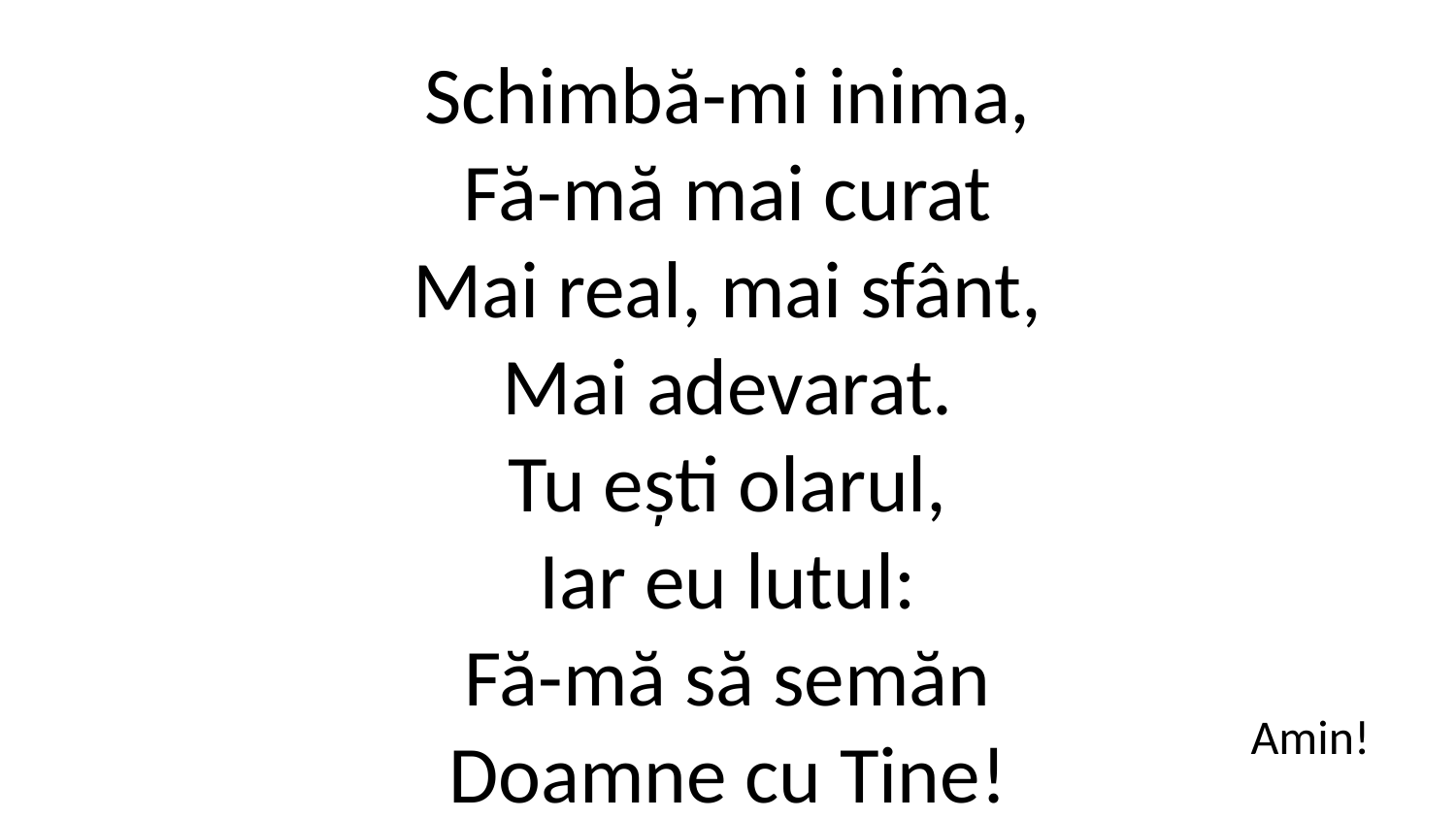

Schimbă-mi inima,
Fă-mă mai curat
Mai real, mai sfânt,
Mai adevarat.
Tu ești olarul,
Iar eu lutul:
Fă-mă să semăn
Doamne cu Tine!

Amin!